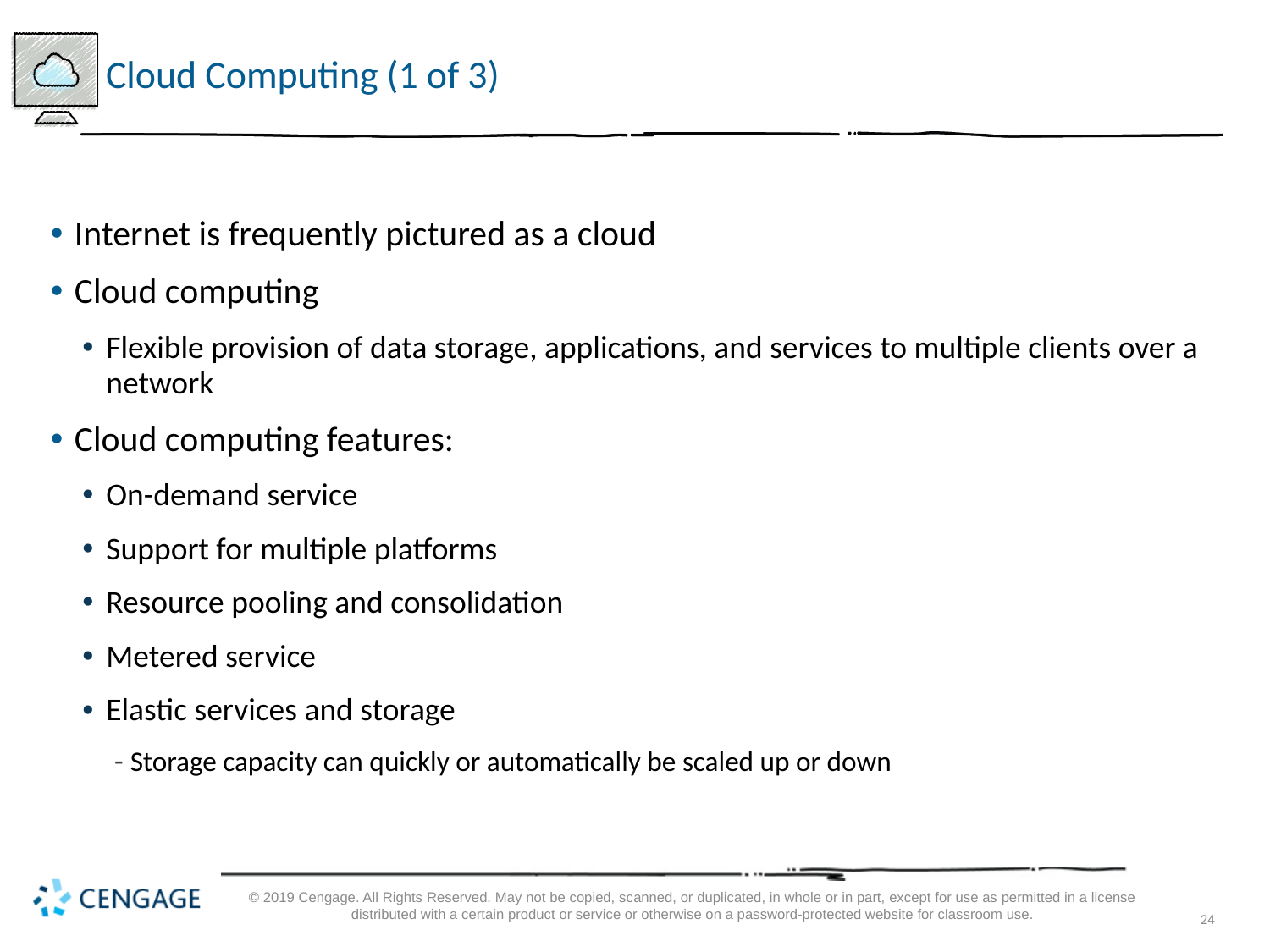

# Cloud Computing (1 of 3)
Internet is frequently pictured as a cloud
Cloud computing
Flexible provision of data storage, applications, and services to multiple clients over a network
Cloud computing features:
On-demand service
Support for multiple platforms
Resource pooling and consolidation
Metered service
Elastic services and storage
Storage capacity can quickly or automatically be scaled up or down
© 2019 Cengage. All Rights Reserved. May not be copied, scanned, or duplicated, in whole or in part, except for use as permitted in a license distributed with a certain product or service or otherwise on a password-protected website for classroom use.